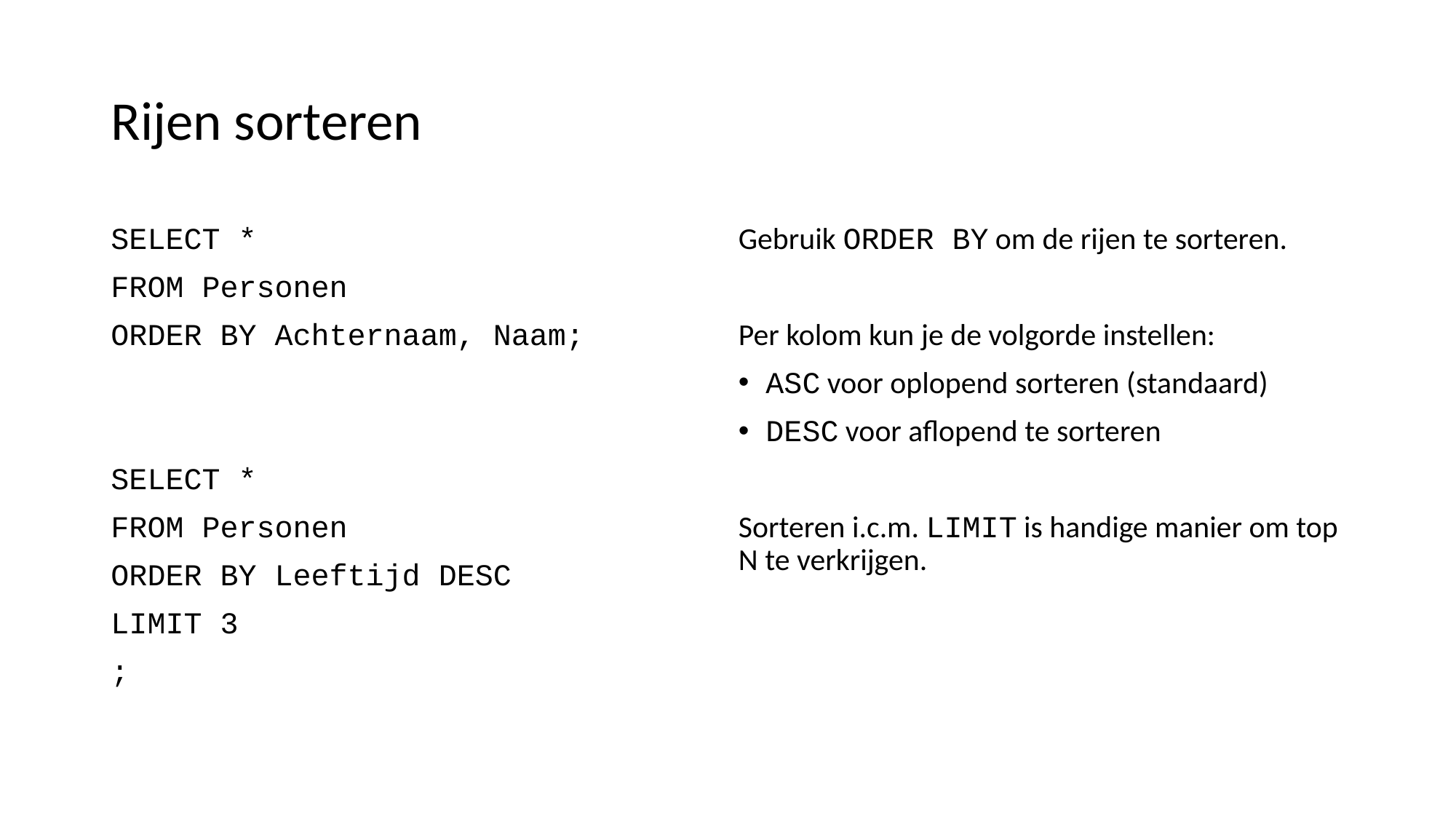

# Rijen sorteren
SELECT *
FROM Personen
ORDER BY Achternaam, Naam;

SELECT *
FROM Personen
ORDER BY Leeftijd DESC
LIMIT 3
;

Gebruik ORDER BY om de rijen te sorteren.

Per kolom kun je de volgorde instellen:
ASC voor oplopend sorteren (standaard)
DESC voor aflopend te sorteren

Sorteren i.c.m. LIMIT is handige manier om top N te verkrijgen.